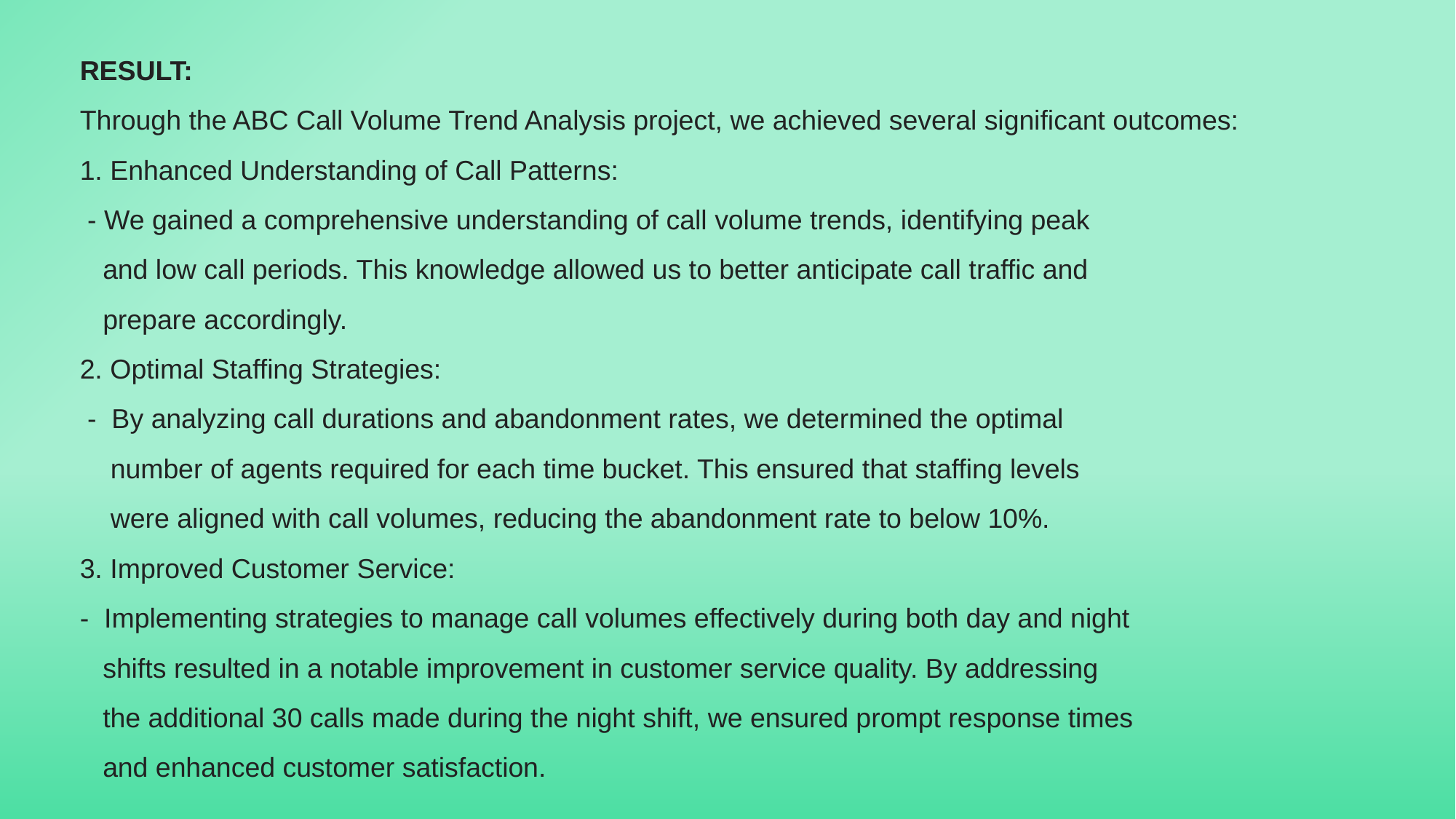

RESULT:
Through the ABC Call Volume Trend Analysis project, we achieved several significant outcomes:
1. Enhanced Understanding of Call Patterns:
 - We gained a comprehensive understanding of call volume trends, identifying peak
   and low call periods. This knowledge allowed us to better anticipate call traffic and
   prepare accordingly.
2. Optimal Staffing Strategies:
 -  By analyzing call durations and abandonment rates, we determined the optimal
    number of agents required for each time bucket. This ensured that staffing levels
    were aligned with call volumes, reducing the abandonment rate to below 10%.
3. Improved Customer Service:
-  Implementing strategies to manage call volumes effectively during both day and night
   shifts resulted in a notable improvement in customer service quality. By addressing
   the additional 30 calls made during the night shift, we ensured prompt response times
   and enhanced customer satisfaction.